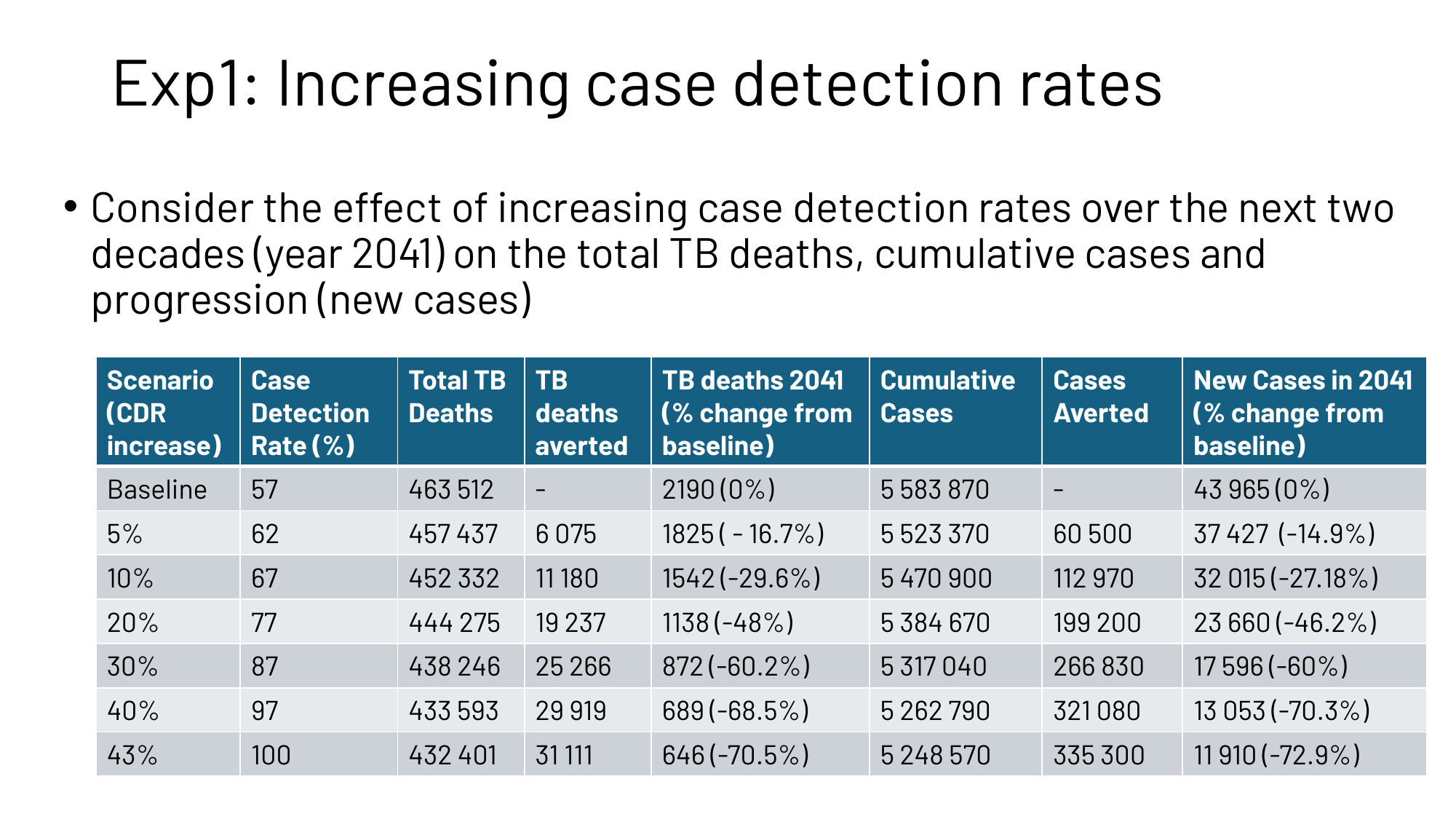

# Exp1: Increasing case detection rates
Consider the effect of increasing case detection rates over the next two decades (year 2041) on the total TB deaths, cumulative cases and progression (new cases)
| Scenario (CDR increase) | Case Detection Rate (%) | Total TB Deaths | TB deaths averted | TB deaths 2041 (% change from baseline) | Cumulative Cases | Cases Averted | New Cases in 2041 (% change from baseline) |
| --- | --- | --- | --- | --- | --- | --- | --- |
| Baseline | 57 | 463 512 | - | 2190 (0%) | 5 583 870 | - | 43 965 (0%) |
| 5% | 62 | 457 437 | 6 075 | 1825 ( - 16.7%) | 5 523 370 | 60 500 | 37 427 (-14.9%) |
| 10% | 67 | 452 332 | 11 180 | 1542 (-29.6%) | 5 470 900 | 112 970 | 32 015 (-27.18%) |
| 20% | 77 | 444 275 | 19 237 | 1138 (-48%) | 5 384 670 | 199 200 | 23 660 (-46.2%) |
| 30% | 87 | 438 246 | 25 266 | 872 (-60.2%) | 5 317 040 | 266 830 | 17 596 (-60%) |
| 40% | 97 | 433 593 | 29 919 | 689 (-68.5%) | 5 262 790 | 321 080 | 13 053 (-70.3%) |
| 43% | 100 | 432 401 | 31 111 | 646 (-70.5%) | 5 248 570 | 335 300 | 11 910 (-72.9%) |